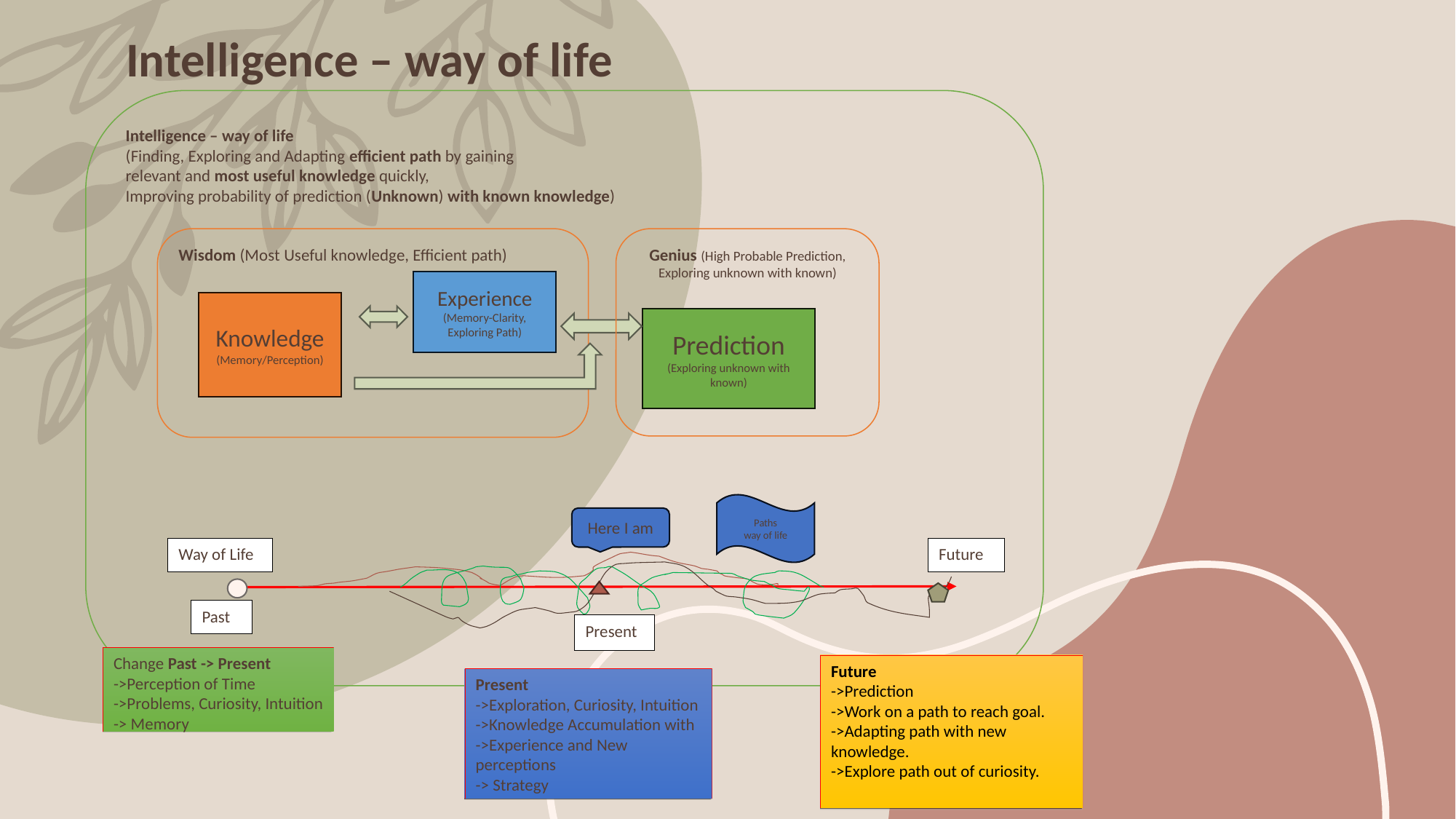

# Intelligence – way of life
Intelligence – way of life
(Finding, Exploring and Adapting efficient path by gaining
relevant and most useful knowledge quickly,
Improving probability of prediction (Unknown) with known knowledge)
Wisdom (Most Useful knowledge, Efficient path)
Genius (High Probable Prediction, Exploring unknown with known)
Experience
(Memory-Clarity, Exploring Path)
Knowledge
(Memory/Perception)

Prediction
(Exploring unknown with known)

Paths
way of life
Here I am
Future
Way of Life

Past
Present
Change Past -> Present
->Perception of Time
->Problems, Curiosity, Intuition
-> Memory
Future
->Prediction
->Work on a path to reach goal.
->Adapting path with new knowledge.
->Explore path out of curiosity.
Present
->Exploration, Curiosity, Intuition
->Knowledge Accumulation with ->Experience and New perceptions
-> Strategy